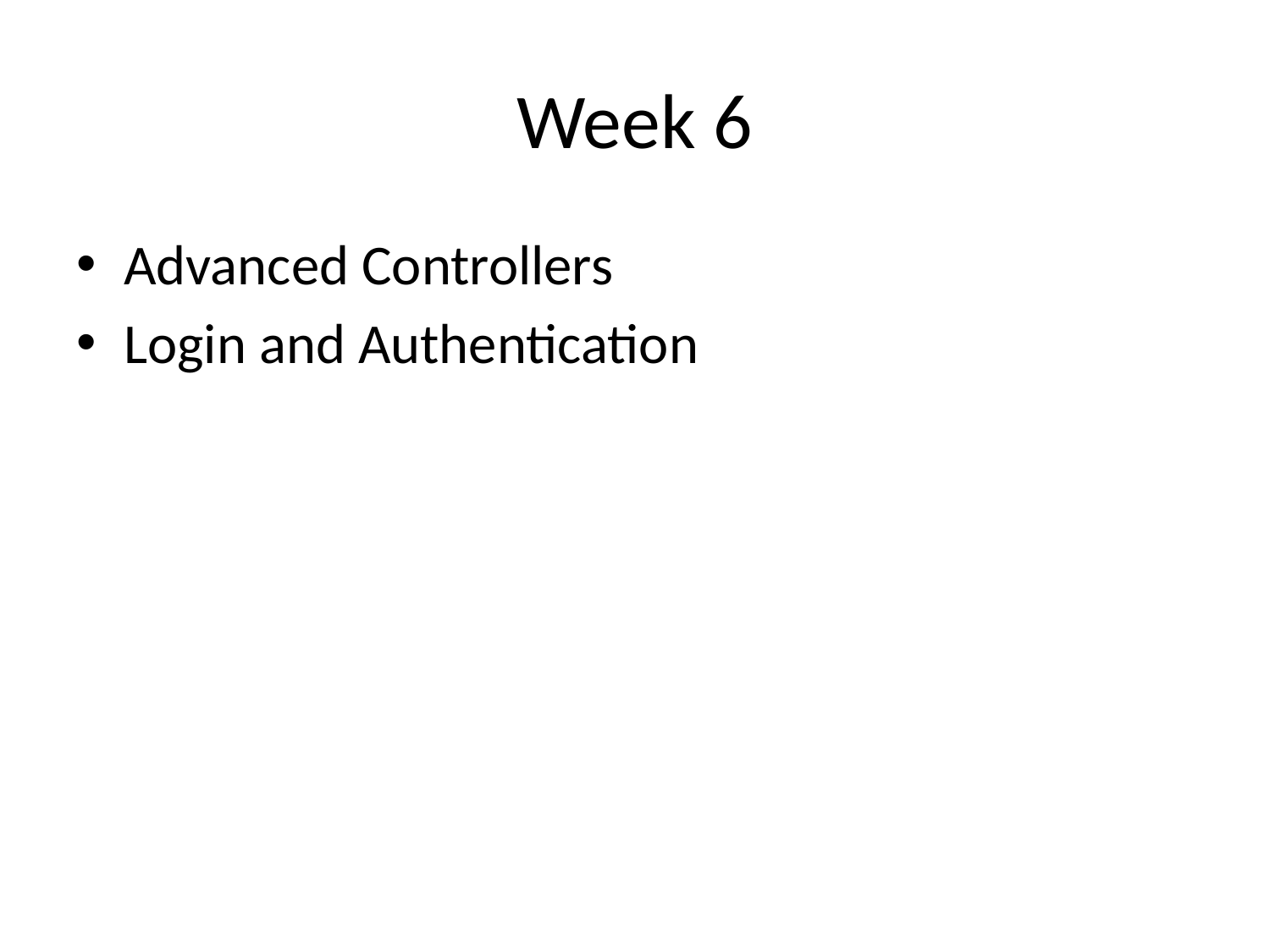

# Week 6
Advanced Controllers
Login and Authentication